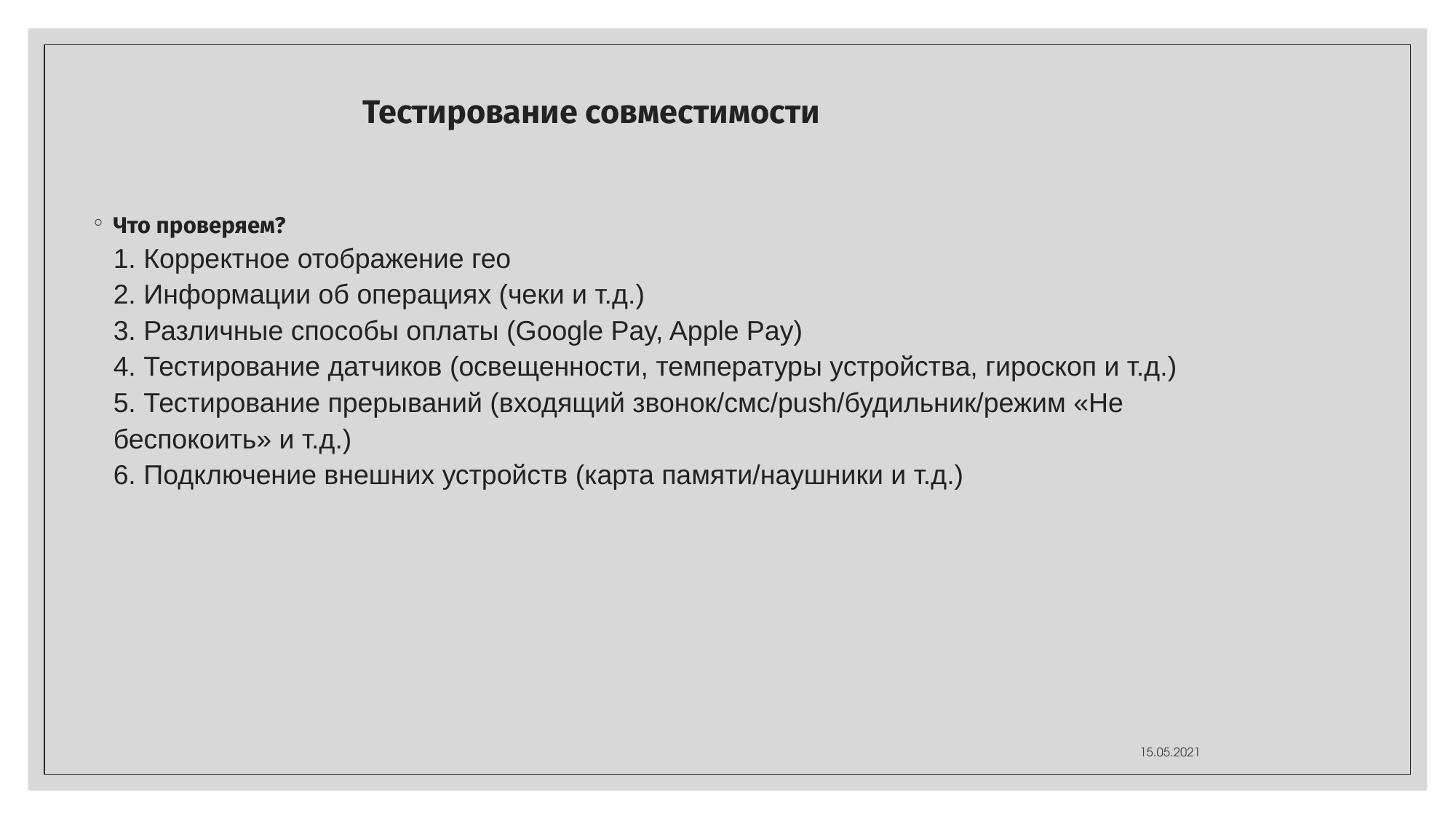

# Тестирование совместимости
Что проверяем?
1. Корректное отображение гео
2. Информации об операциях (чеки и т.д.)
3. Различные способы оплаты (Google Pay, Apple Pay)
4. Тестирование датчиков (освещенности, температуры устройства, гироскоп и т.д.)
5. Тестирование прерываний (входящий звонок/смс/push/будильник/режим «Не беспокоить» и т.д.)
6. Подключение внешних устройств (карта памяти/наушники и т.д.)
15.05.2021